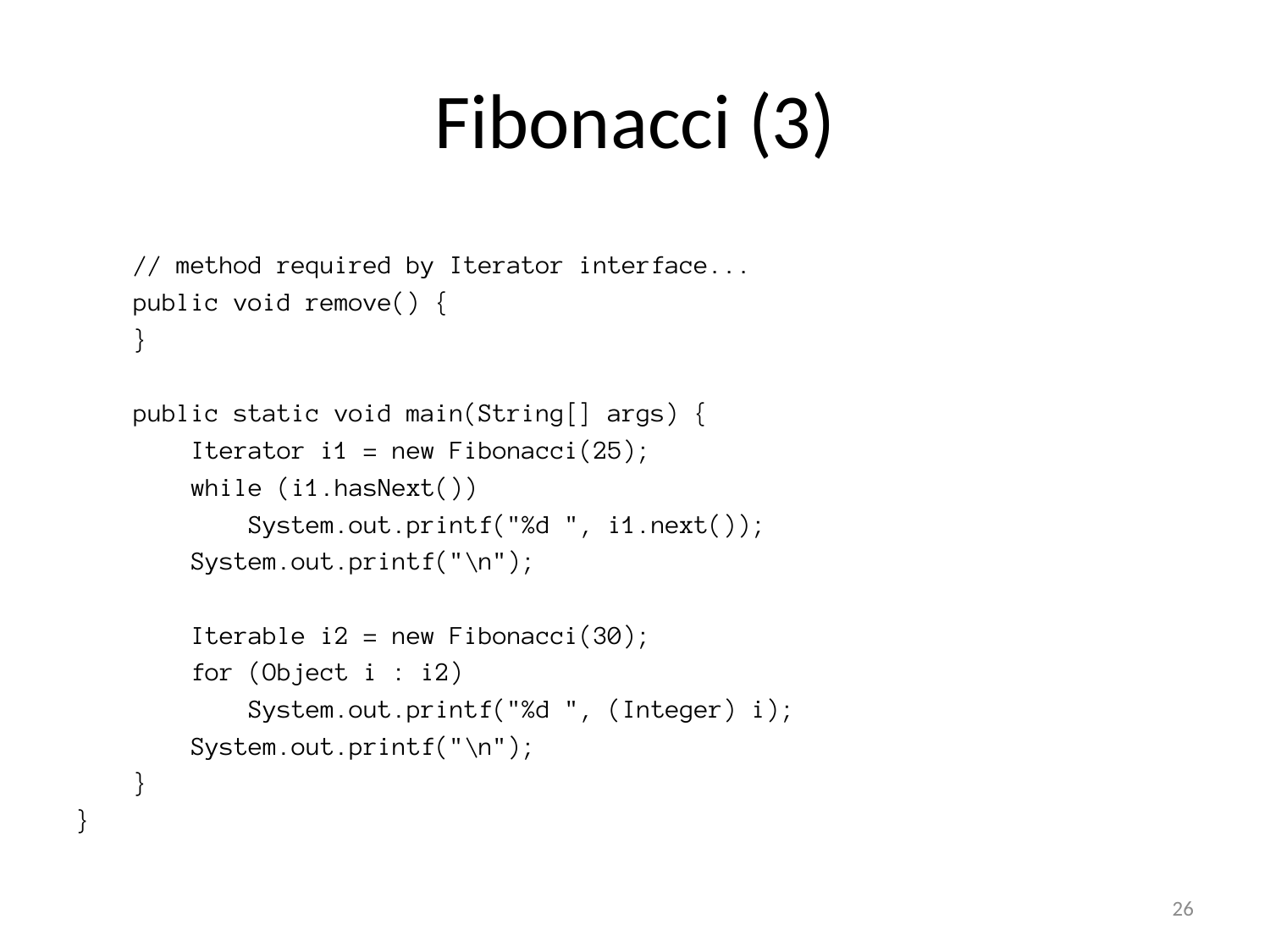

# Fibonacci (3)
    // method required by Iterator interface...
    public void remove() {
    }

    public static void main(String[] args) {
        Iterator i1 = new Fibonacci(25);
        while (i1.hasNext())
            System.out.printf("%d ", i1.next());
        System.out.printf("\n");

        Iterable i2 = new Fibonacci(30);
        for (Object i : i2)
            System.out.printf("%d ", (Integer) i);
        System.out.printf("\n");
    }
}
26